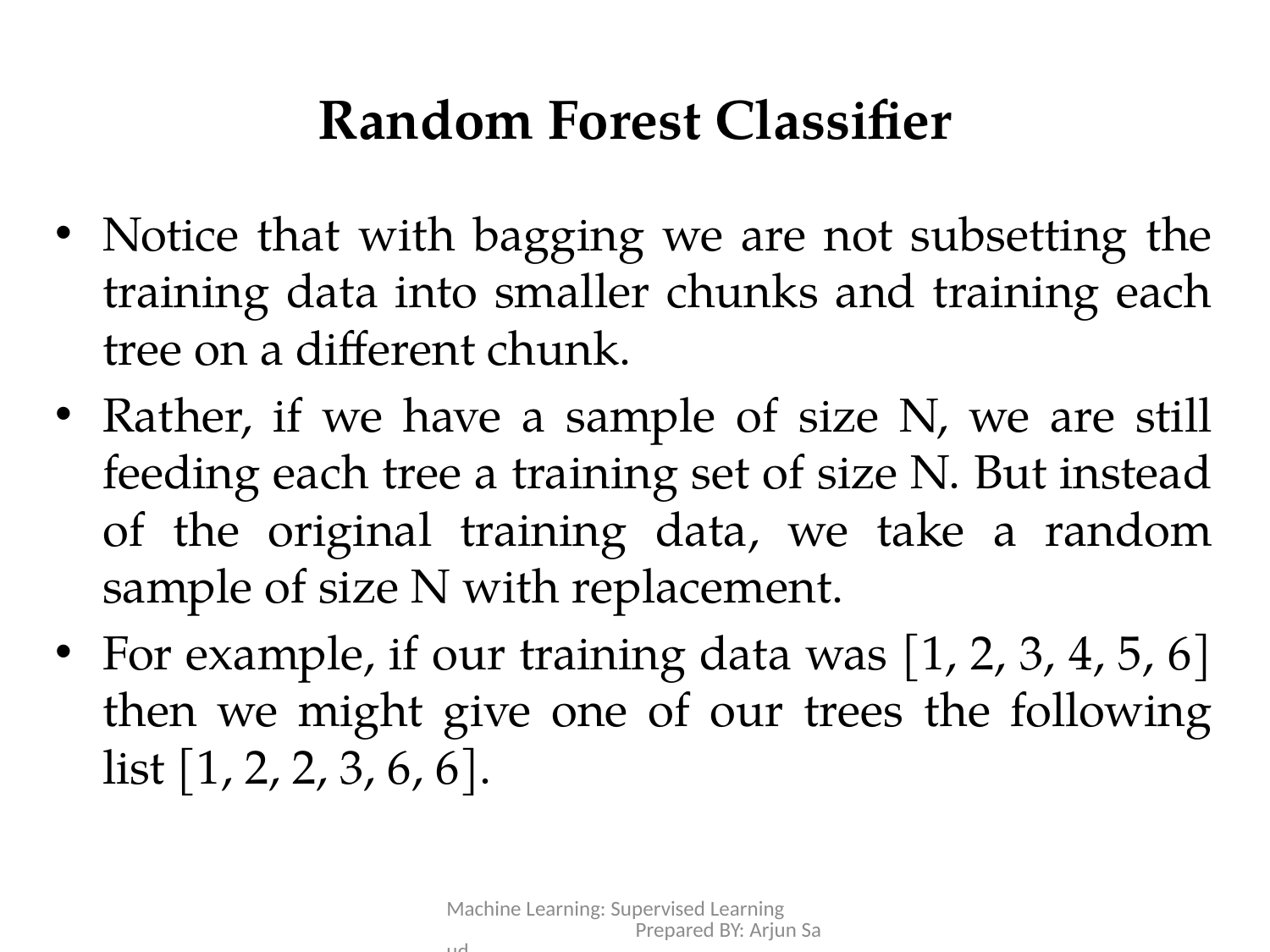

# Random Forest Classifier

Notice that with bagging we are not subsetting the training data into smaller chunks and training each tree on a different chunk.
Rather, if we have a sample of size N, we are still feeding each tree a training set of size N. But instead of the original training data, we take a random sample of size N with replacement.
For example, if our training data was [1, 2, 3, 4, 5, 6] then we might give one of our trees the following list [1, 2, 2, 3, 6, 6].

Machine Learning: Supervised Learning                                              Prepared BY: Arjun Saud